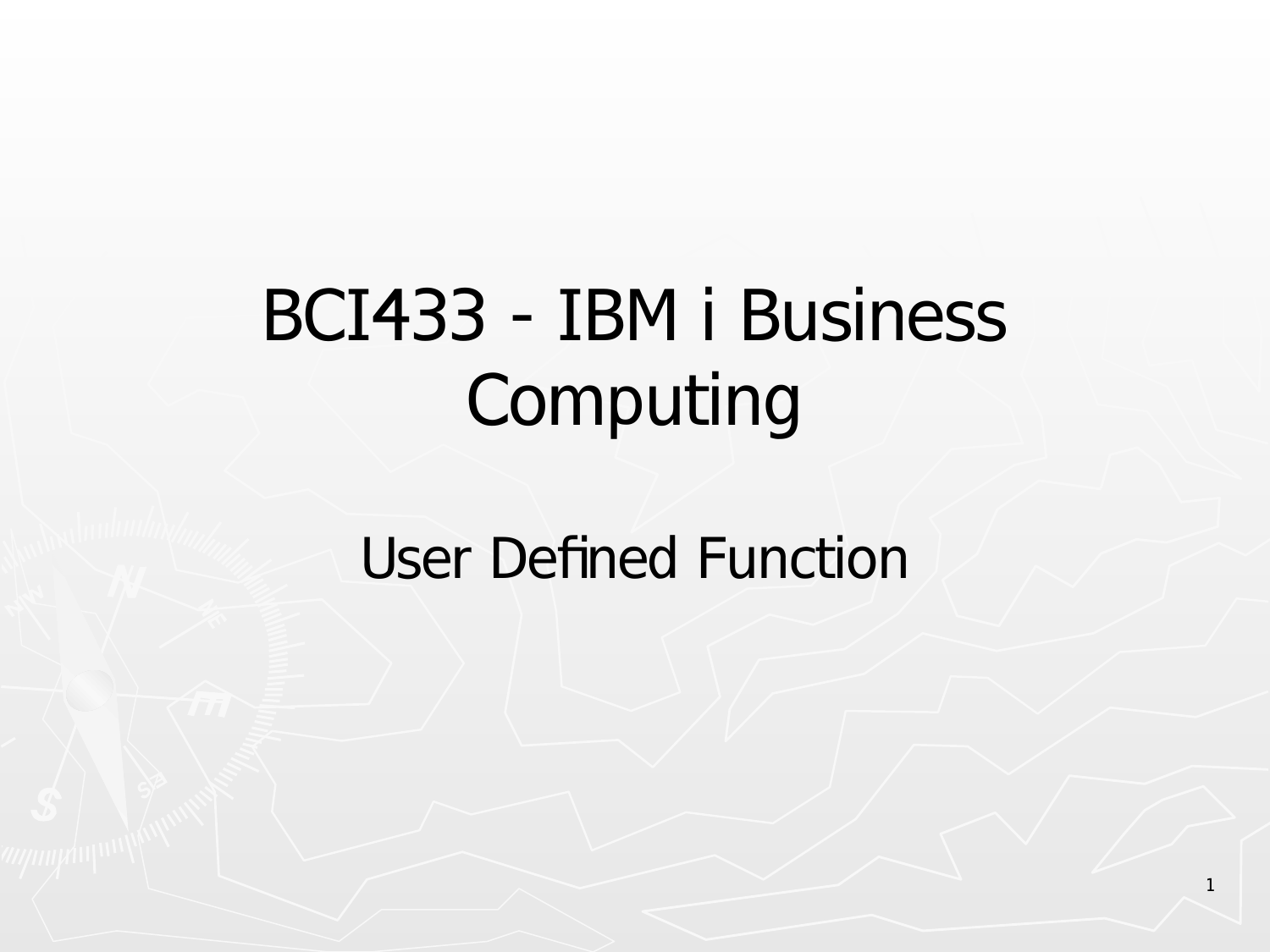

# BCI433 - IBM i Business Computing
User Defined Function

1